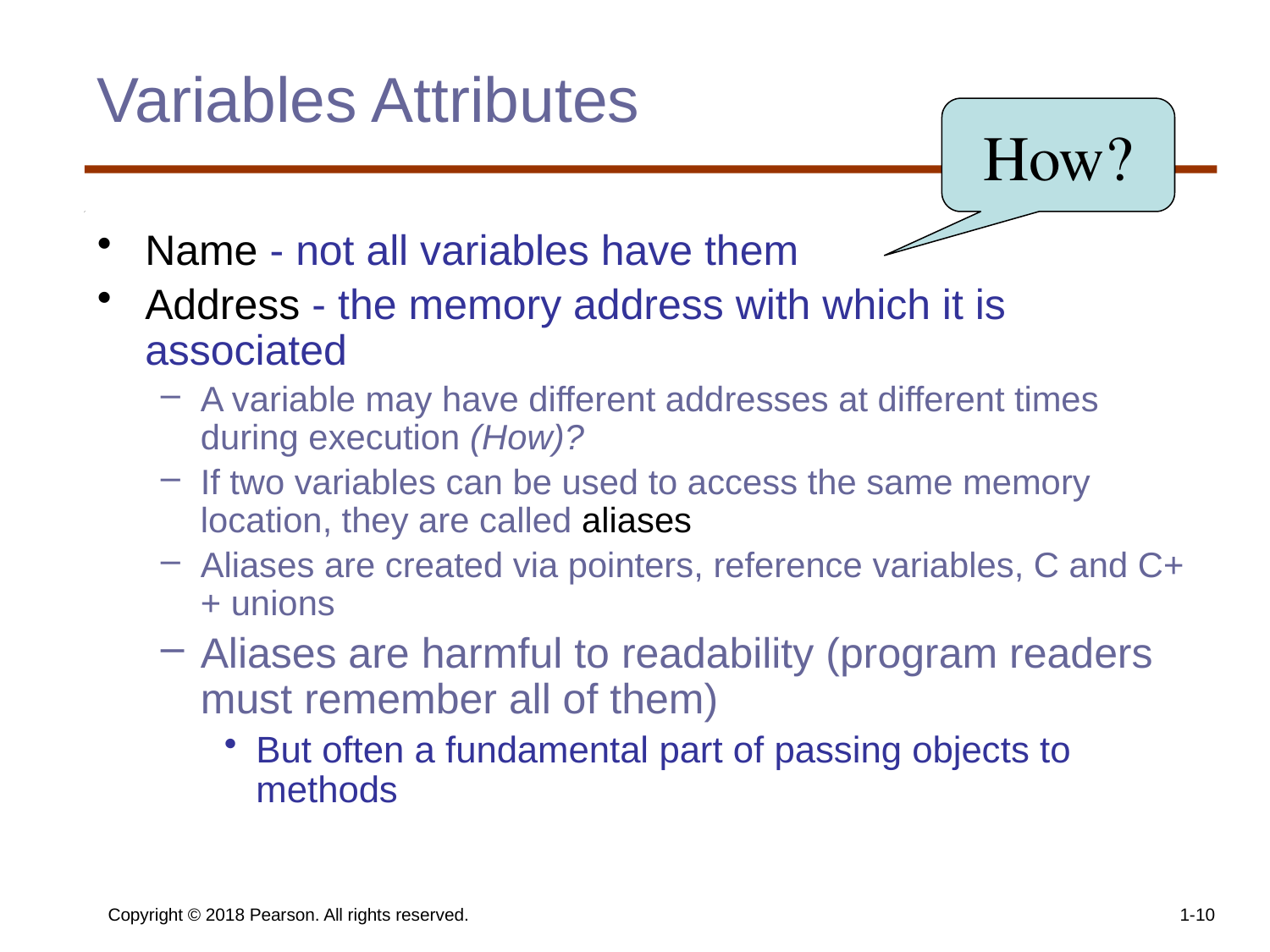

# Variables Attributes
How?
Name - not all variables have them
Address - the memory address with which it is associated
A variable may have different addresses at different times during execution (How)?
If two variables can be used to access the same memory location, they are called aliases
Aliases are created via pointers, reference variables, C and C++ unions
Aliases are harmful to readability (program readers must remember all of them)
But often a fundamental part of passing objects to methods
Copyright © 2018 Pearson. All rights reserved.
1-10